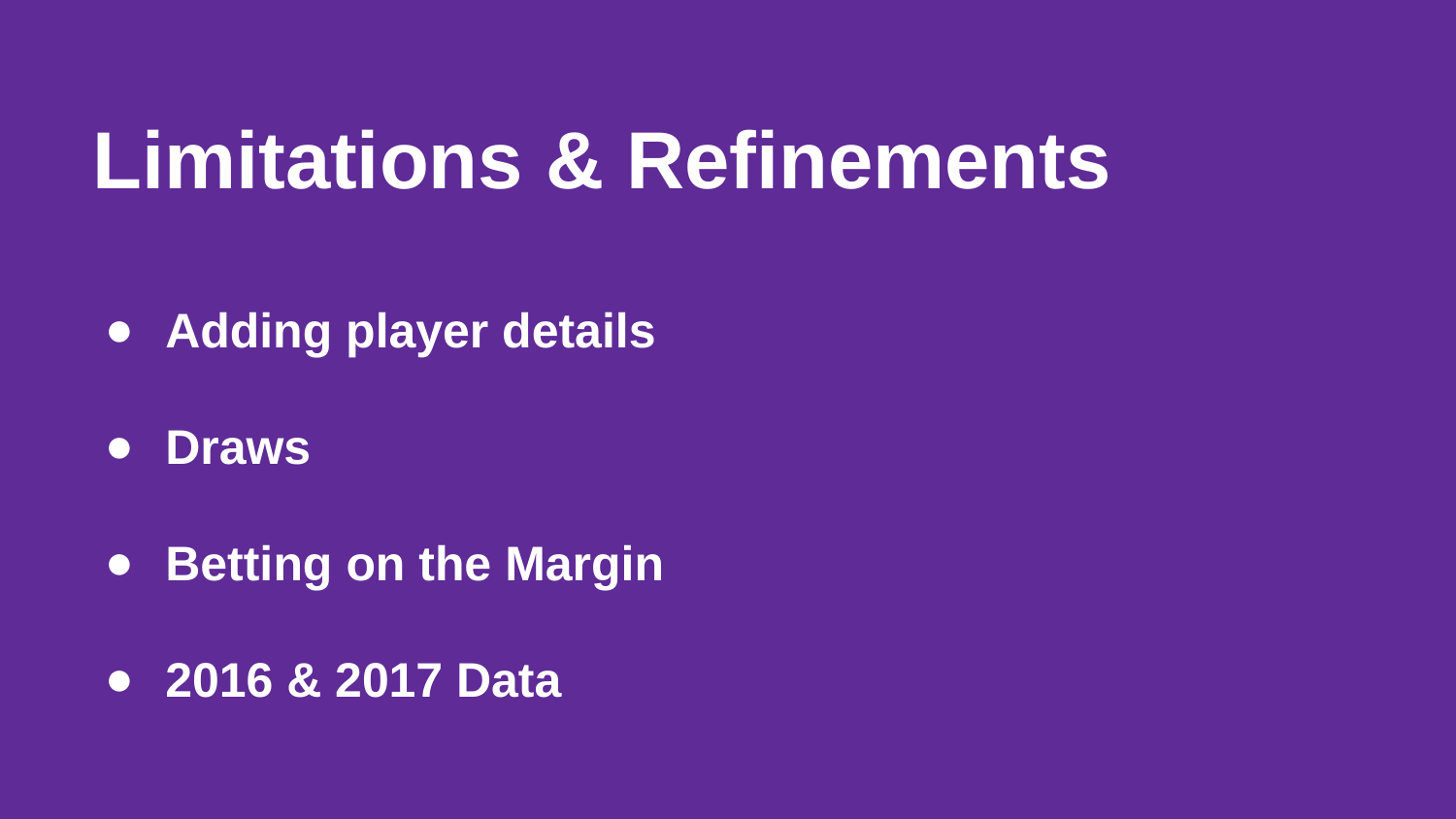

# Limitations & Refinements
Adding player details

Draws

Betting on the Margin

2016 & 2017 Data